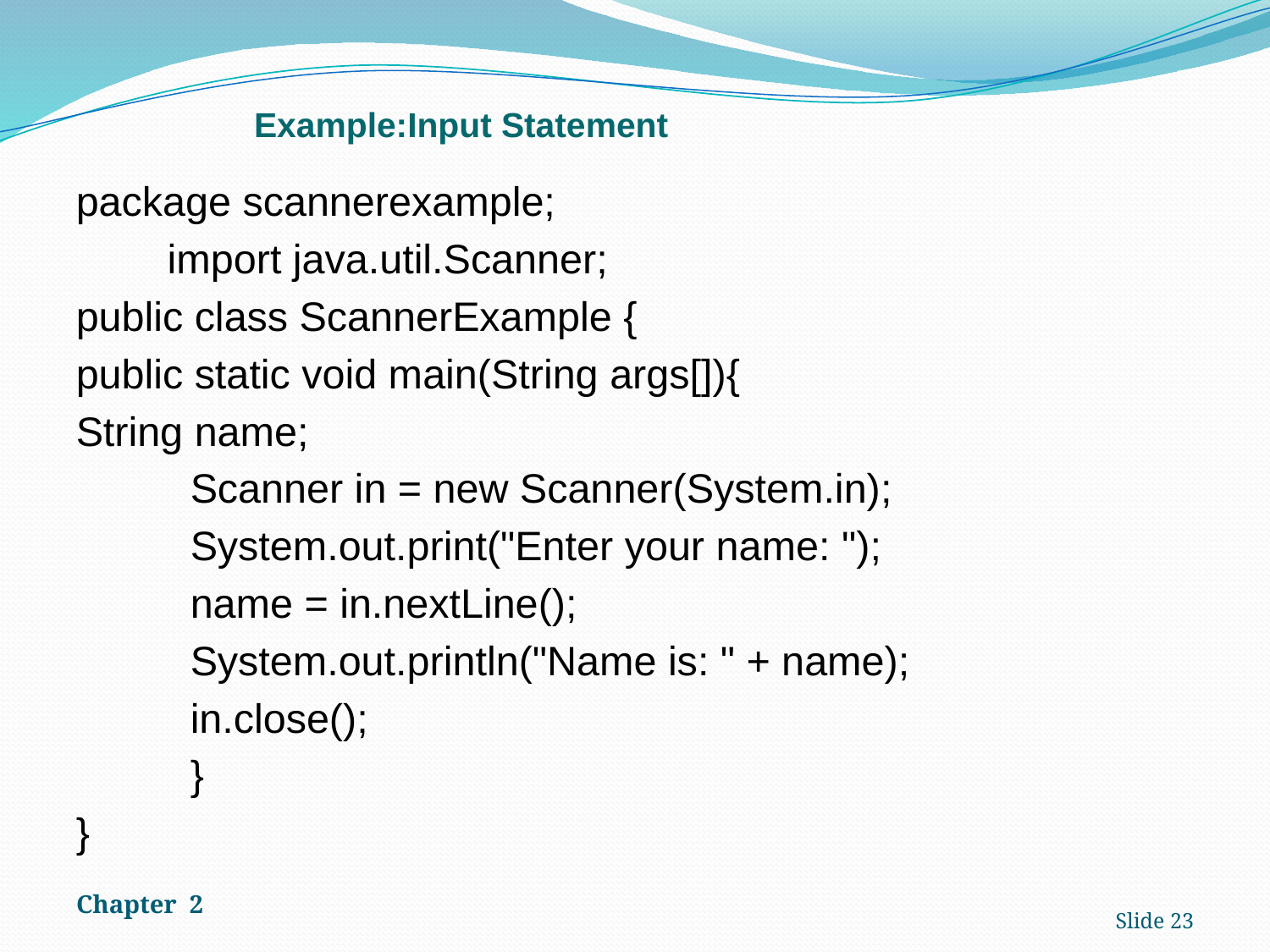

# Example:Input Statement
package scannerexample;
        import java.util.Scanner;
public class ScannerExample {
public static void main(String args[]){
String name;
          Scanner in = new Scanner(System.in);
          System.out.print("Enter your name: ");
          name = in.nextLine();
          System.out.println("Name is: " + name);
          in.close();
          }
}
Chapter  2
Slide 23